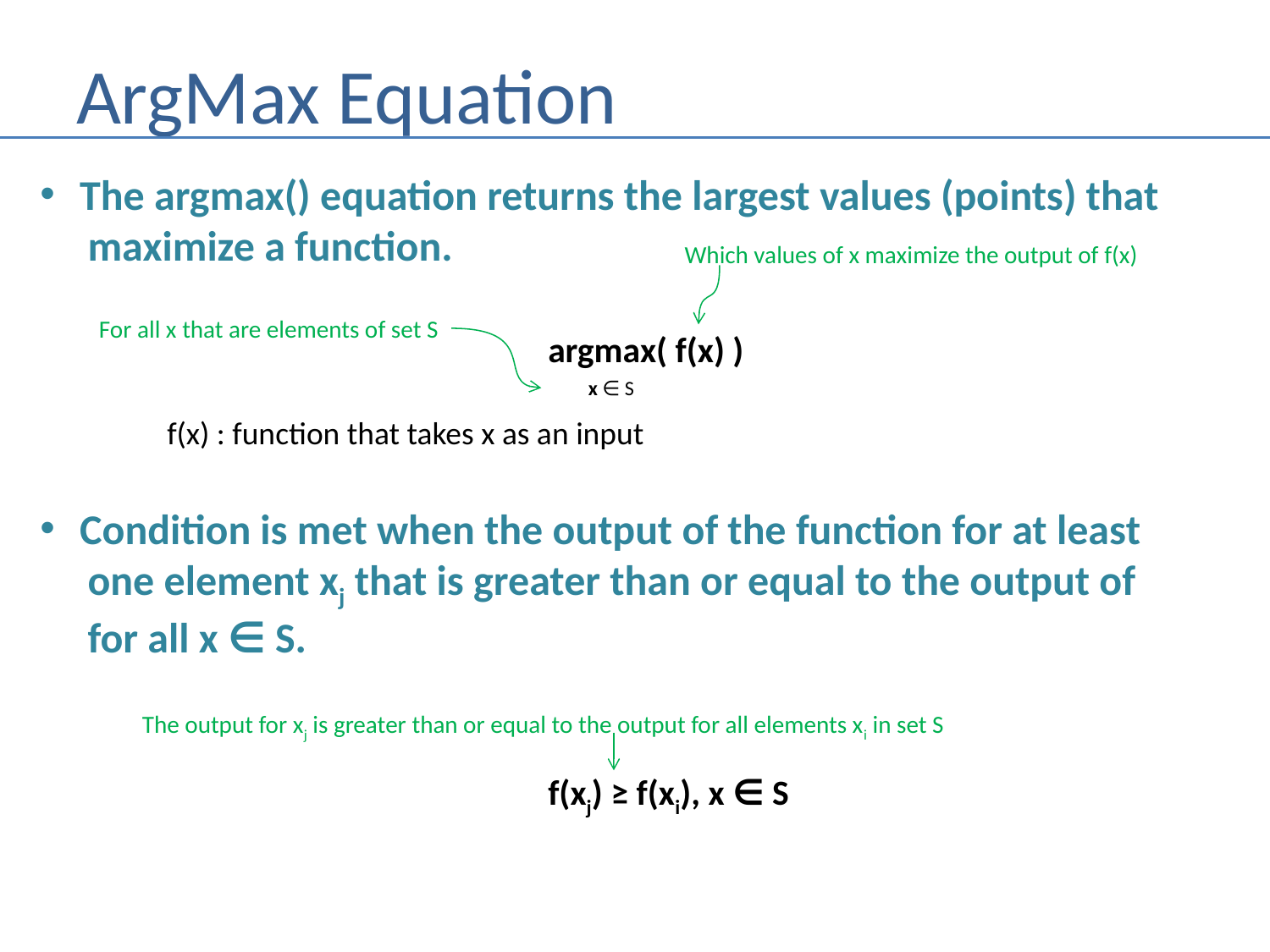

# ArgMax Equation
The argmax() equation returns the largest values (points) that
     maximize a function.

				argmax( f(x) )
	   			     x ∈ S
	f(x) : function that takes x as an input

Condition is met when the output of the function for at least
     one element xj that is greater than or equal to the output of
     for all x ∈ S.

				f(xj) ≥ f(xi), x ∈ S
Which values of x maximize the output of f(x)
For all x that are elements of set S
The output for xj is greater than or equal to the output for all elements xi in set S